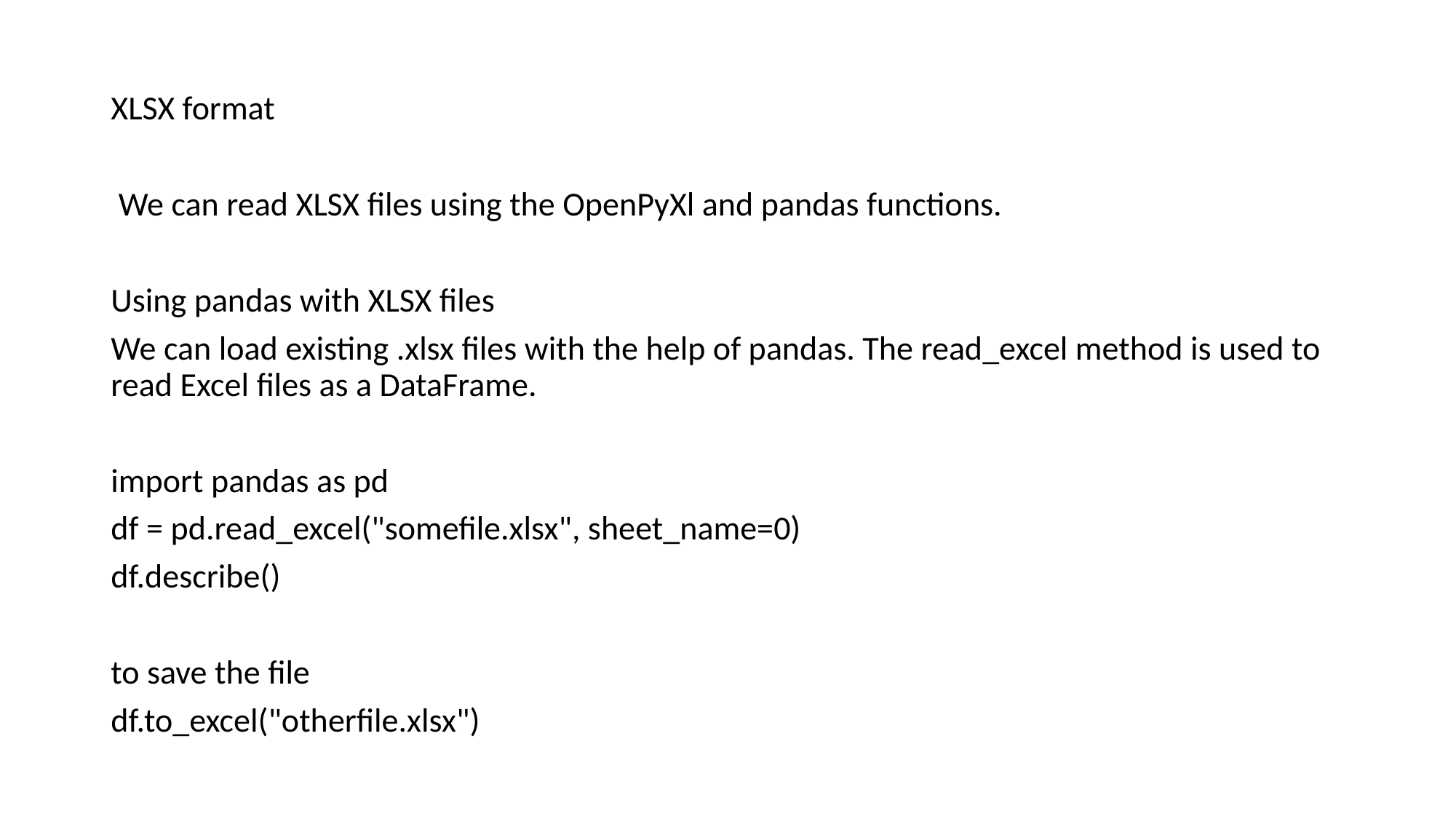

XLSX format

 We can read XLSX files using the OpenPyXl and pandas functions.

Using pandas with XLSX files
We can load existing .xlsx files with the help of pandas. The read_excel method is used to read Excel files as a DataFrame.

import pandas as pd
df = pd.read_excel("somefile.xlsx", sheet_name=0)
df.describe()

to save the file
df.to_excel("otherfile.xlsx")